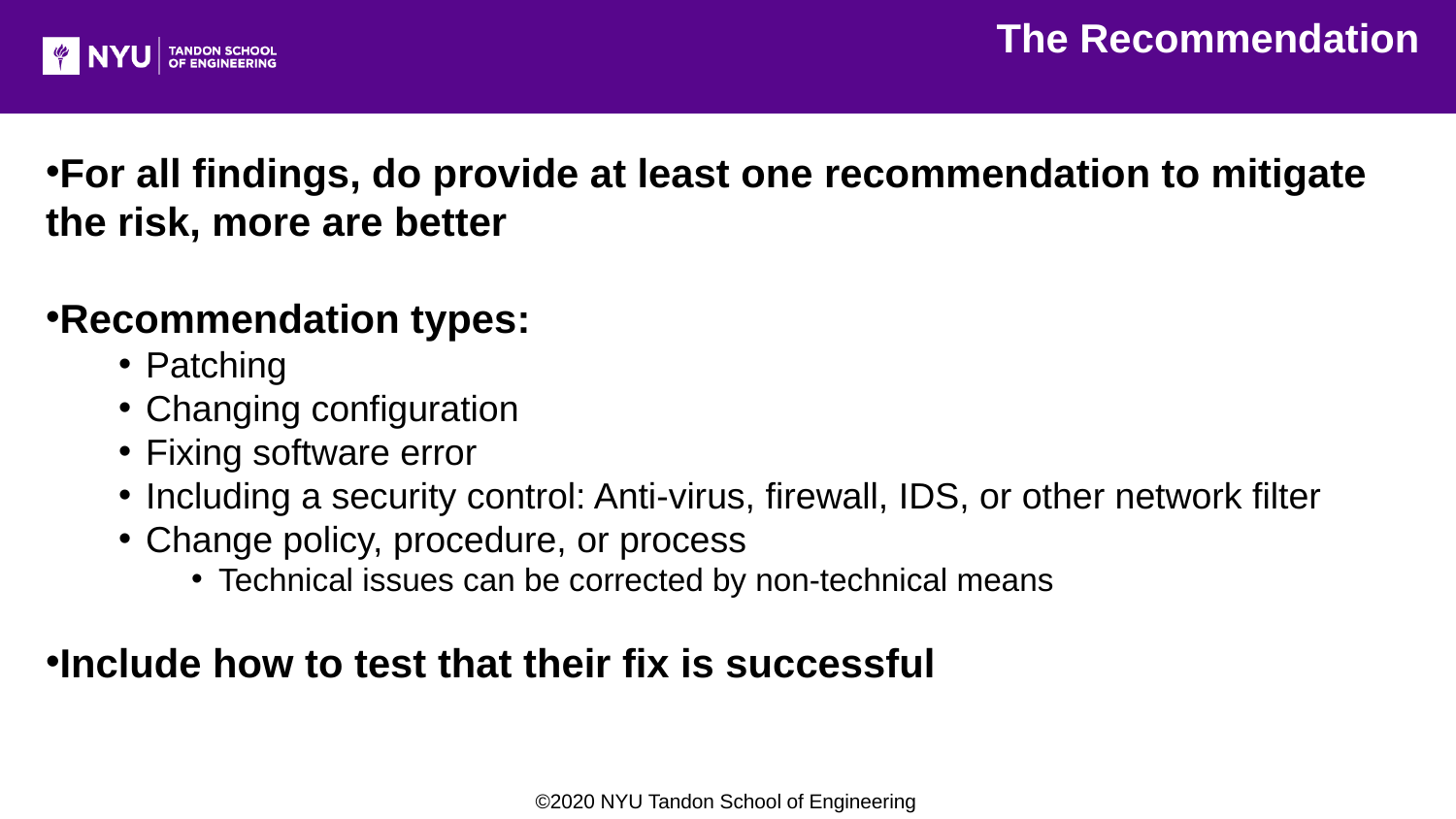

The Recommendation
For all findings, do provide at least one recommendation to mitigate the risk, more are better

Recommendation types:
Patching
Changing configuration
Fixing software error
Including a security control: Anti-virus, firewall, IDS, or other network filter
Change policy, procedure, or process
Technical issues can be corrected by non-technical means

Include how to test that their fix is successful